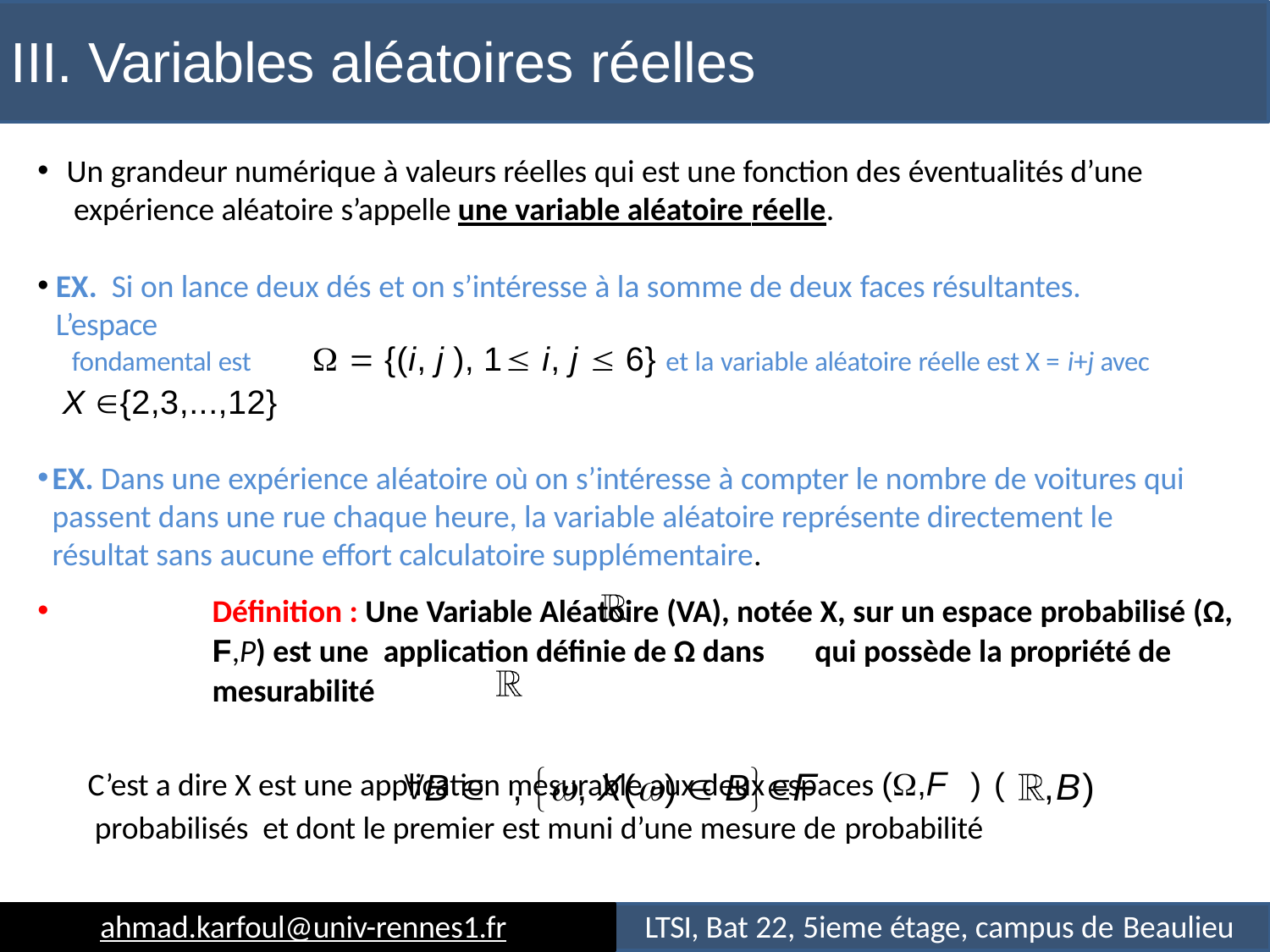

# III. Variables aléatoires réelles
Un grandeur numérique à valeurs réelles qui est une fonction des éventualités d’une  expérience aléatoire s’appelle une variable aléatoire réelle.

EX.  Si on lance deux dés et on s’intéresse à la somme de deux faces résultantes. L’espace
fondamental est	Ω = {(i, j ), 1≤ i, j ≤ 6} et la variable aléatoire réelle est X = i+j avec
X ∈{2,3,...,12}

EX. Dans une expérience aléatoire où on s’intéresse à compter le nombre de voitures qui  passent dans une rue chaque heure, la variable aléatoire représente directement le  résultat sans aucune effort calculatoire supplémentaire.
Définition : Une Variable Aléatoire (VA), notée X, sur un espace probabilisé (Ω, F,P) est une  application définie de Ω dans	qui possède la propriété de mesurabilité
∀B ∈	, {ω, X(ω) ∈ B}∈F

C’est a dire X est une application mesurable aux deux espaces (Ω,F   ) (
probabilisés  et dont le premier est muni d’une mesure de probabilité
,B)

ahmad.karfoul@univ-rennes1.fr
LTSI, Bat 22, 5ieme étage, campus de Beaulieu